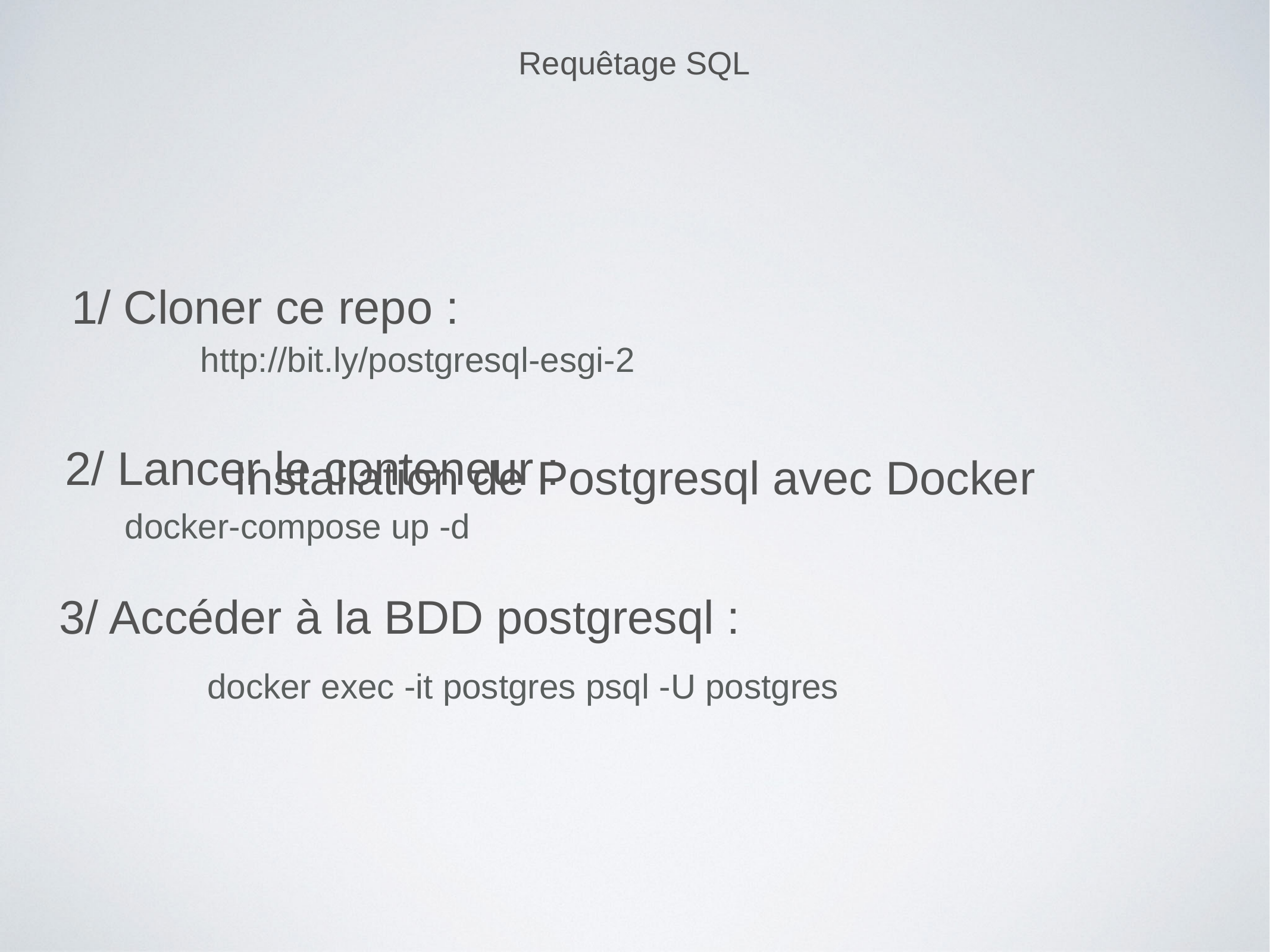

Requêtage SQL
1/ Cloner ce repo :
http://bit.ly/postgresql-esgi-2
2/ Lancer le conteneur :
Installation de Postgresql avec Docker
docker-compose up -d
3/ Accéder à la BDD postgresql :
docker exec -it postgres psql -U postgres